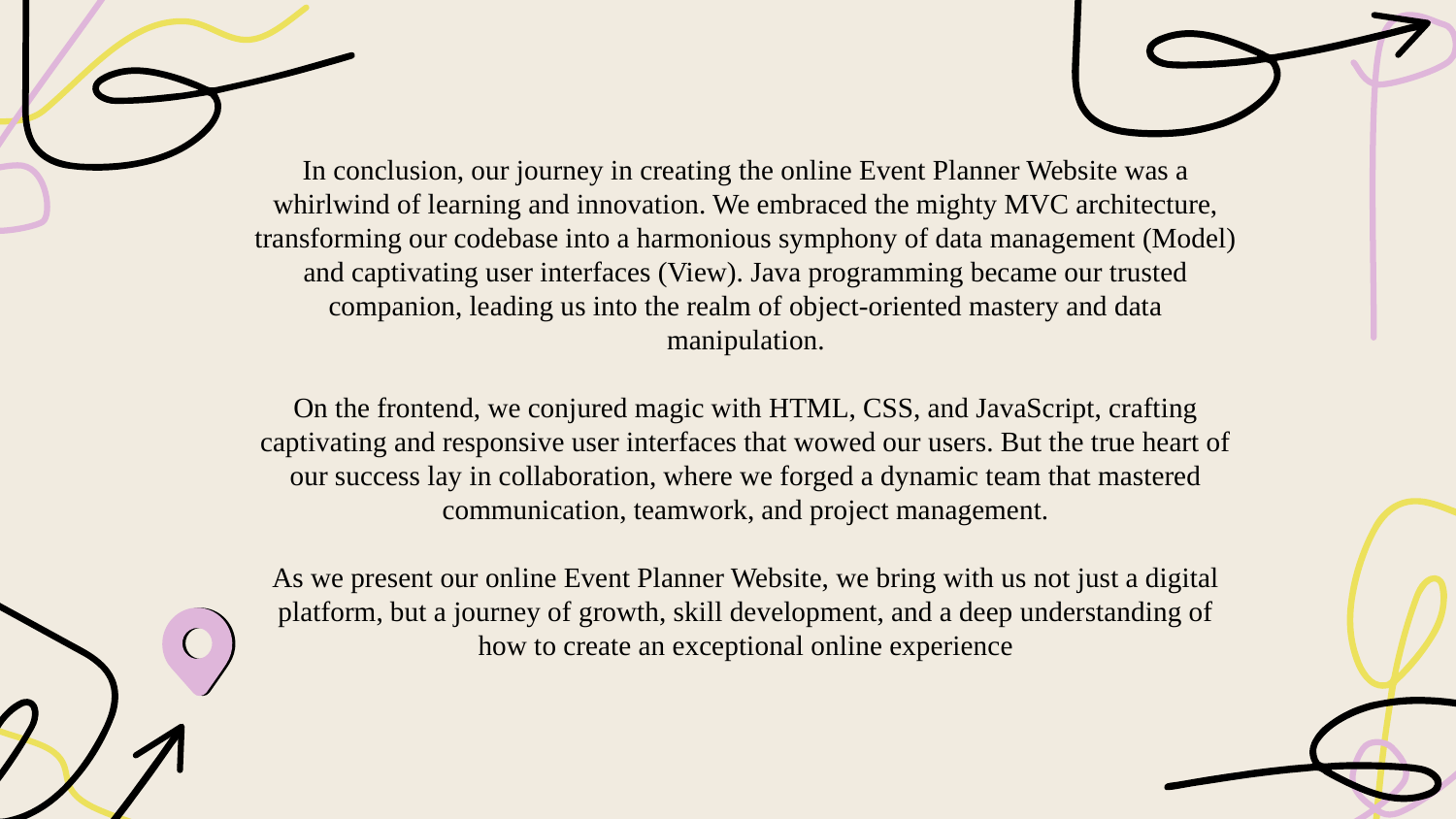

# In conclusion, our journey in creating the online Event Planner Website was a whirlwind of learning and innovation. We embraced the mighty MVC architecture, transforming our codebase into a harmonious symphony of data management (Model) and captivating user interfaces (View). Java programming became our trusted companion, leading us into the realm of object-oriented mastery and data manipulation. On the frontend, we conjured magic with HTML, CSS, and JavaScript, crafting captivating and responsive user interfaces that wowed our users. But the true heart of our success lay in collaboration, where we forged a dynamic team that mastered communication, teamwork, and project management. As we present our online Event Planner Website, we bring with us not just a digital platform, but a journey of growth, skill development, and a deep understanding of how to create an exceptional online experience